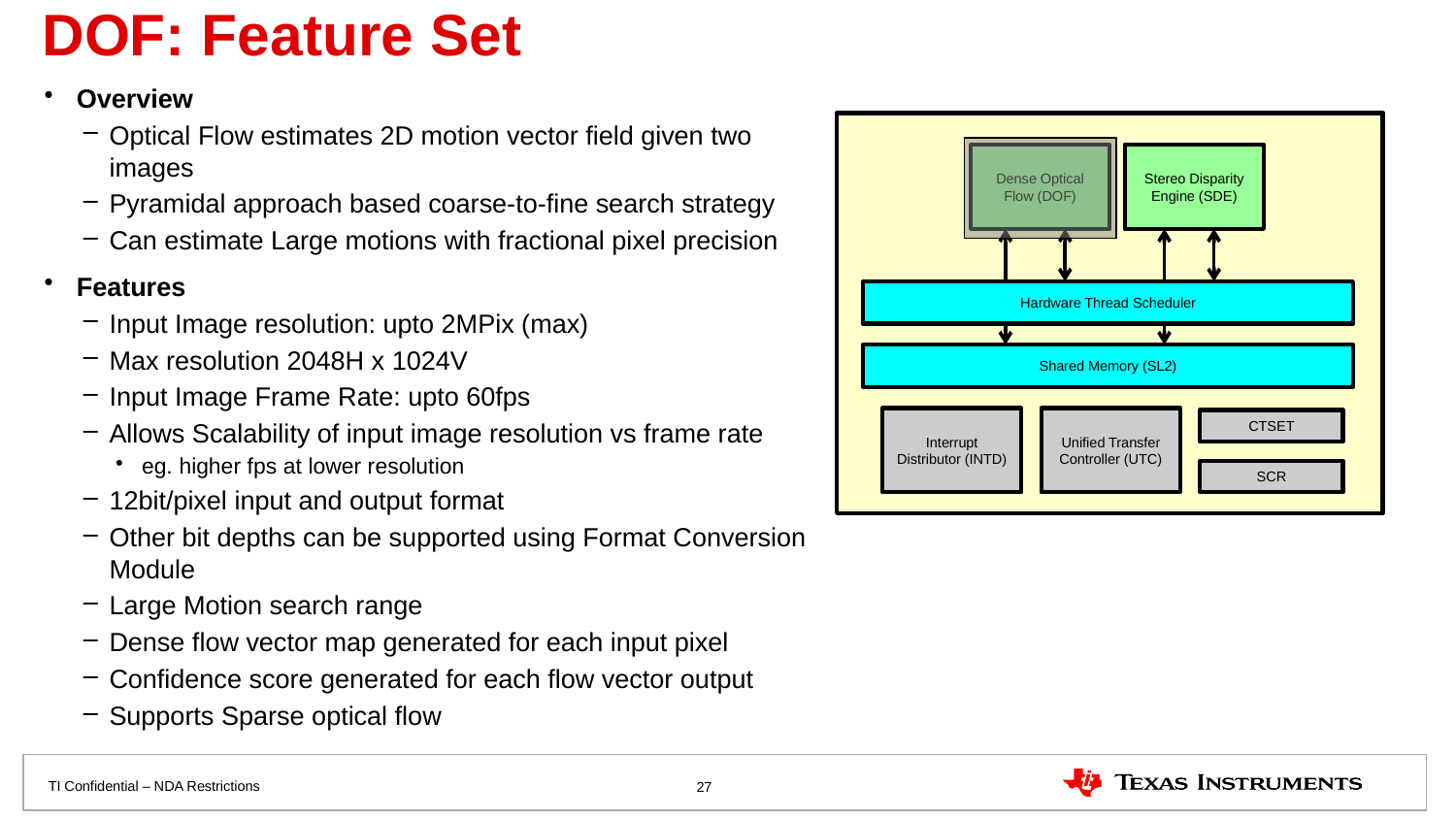

# DOF: Feature Set
Overview
Optical Flow estimates 2D motion vector field given two images
Pyramidal approach based coarse-to-fine search strategy
Can estimate Large motions with fractional pixel precision
Features
Input Image resolution: upto 2MPix (max)
Max resolution 2048H x 1024V
Input Image Frame Rate: upto 60fps
Allows Scalability of input image resolution vs frame rate
eg. higher fps at lower resolution
12bit/pixel input and output format
Other bit depths can be supported using Format Conversion Module
Large Motion search range
Dense flow vector map generated for each input pixel
Confidence score generated for each flow vector output
Supports Sparse optical flow

Dense Optical Flow (DOF)
Stereo Disparity Engine (SDE)
Hardware Thread Scheduler
Shared Memory (SL2)
Interrupt Distributor (INTD)
Unified Transfer Controller (UTC)
CTSET
SCR

27